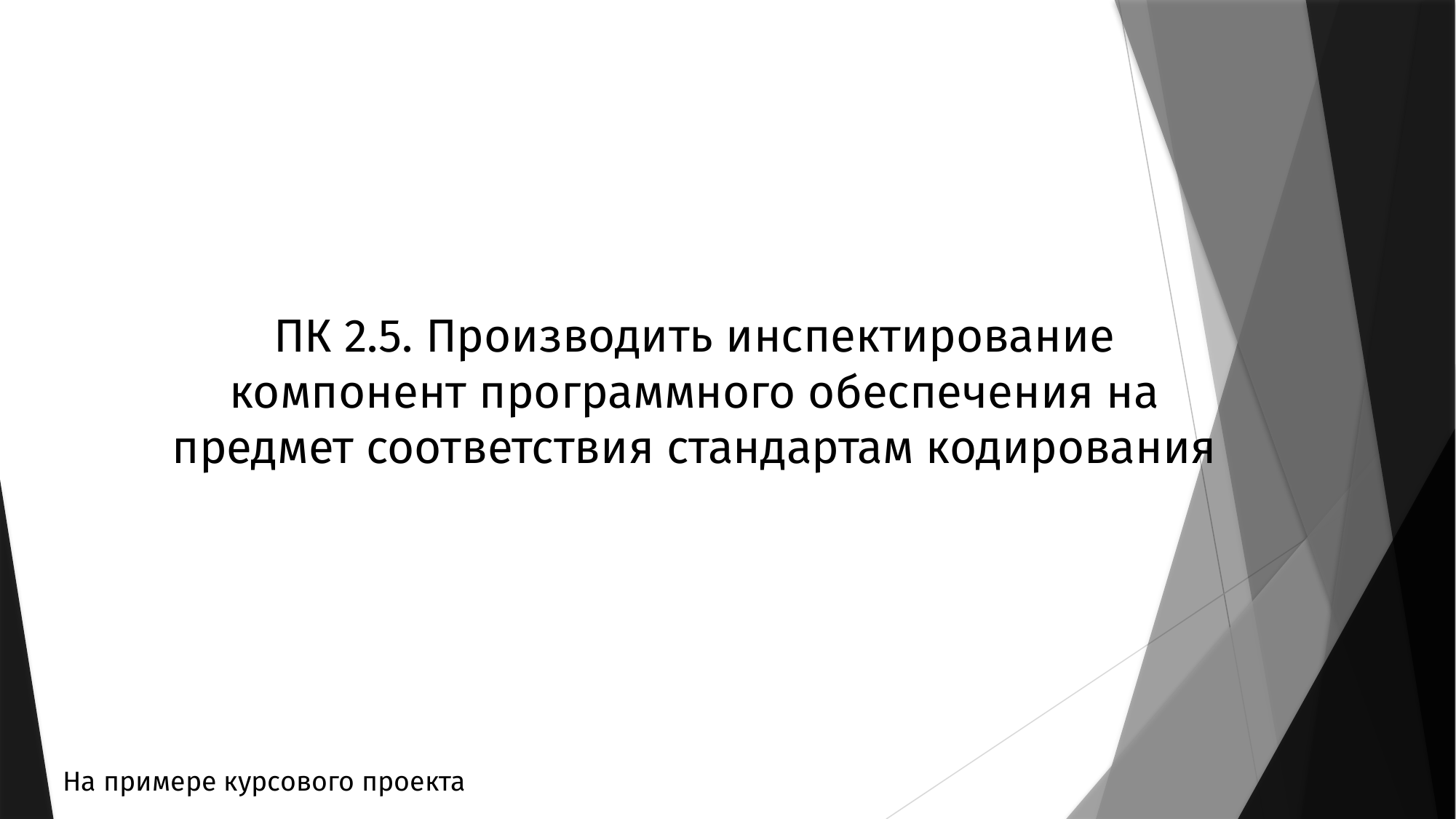

ПК 2.5. Производить инспектирование компонент программного обеспечения на предмет соответствия стандартам кодирования
На примере курсового проекта